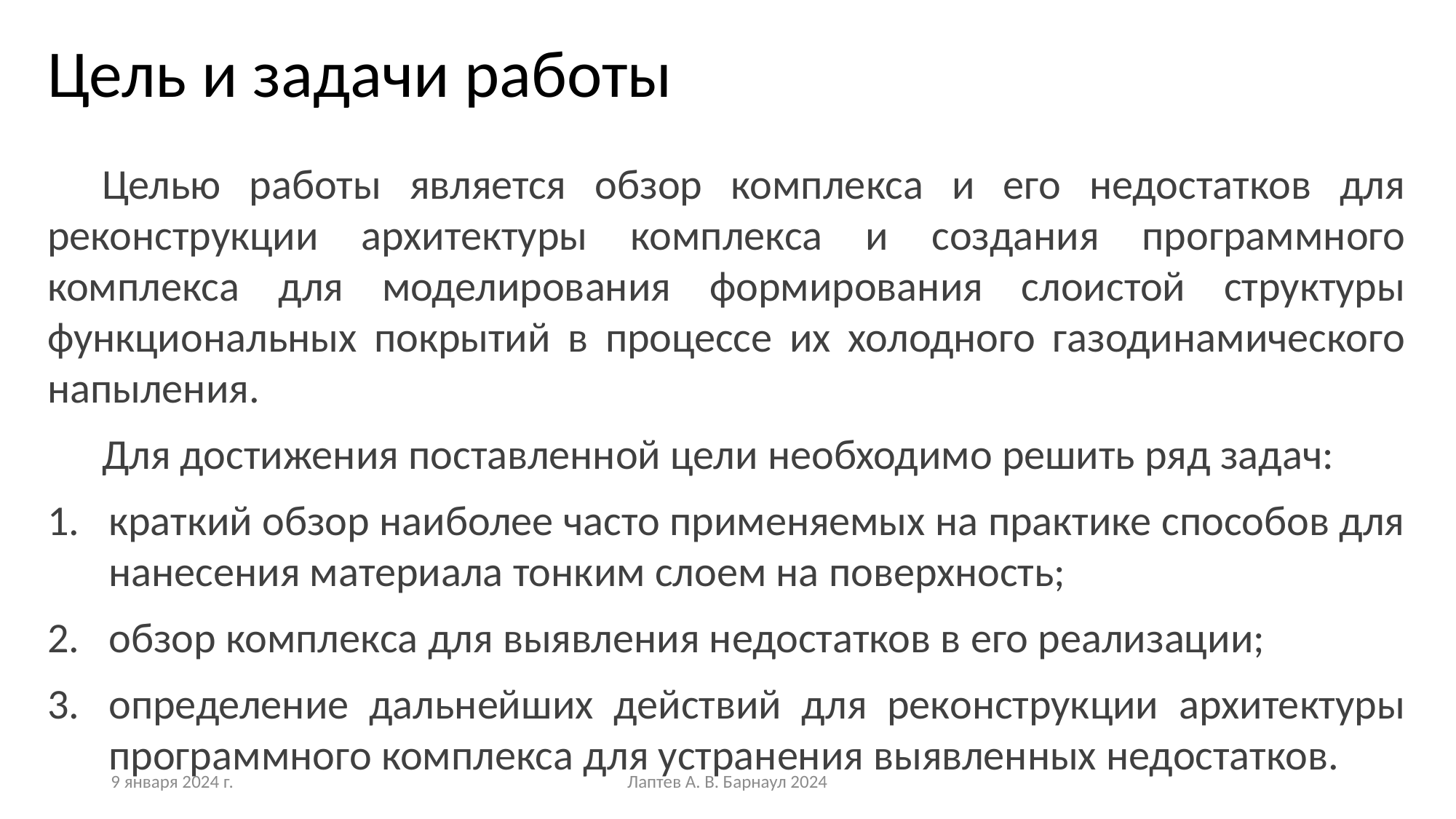

# Цель и задачи работы
Целью работы является обзор комплекса и его недостатков для реконструкции архитектуры комплекса и создания программного комплекса для моделирования формирования слоистой структуры функциональных покрытий в процессе их холодного газодинамического напыления.
Для достижения поставленной цели необходимо решить ряд задач:
краткий обзор наиболее часто применяемых на практике способов для нанесения материала тонким слоем на поверхность;
обзор комплекса для выявления недостатков в его реализации;
определение дальнейших действий для реконструкции архитектуры программного комплекса для устранения выявленных недостатков.
9 января 2024 г.
Лаптев А. В. Барнаул 2024
3